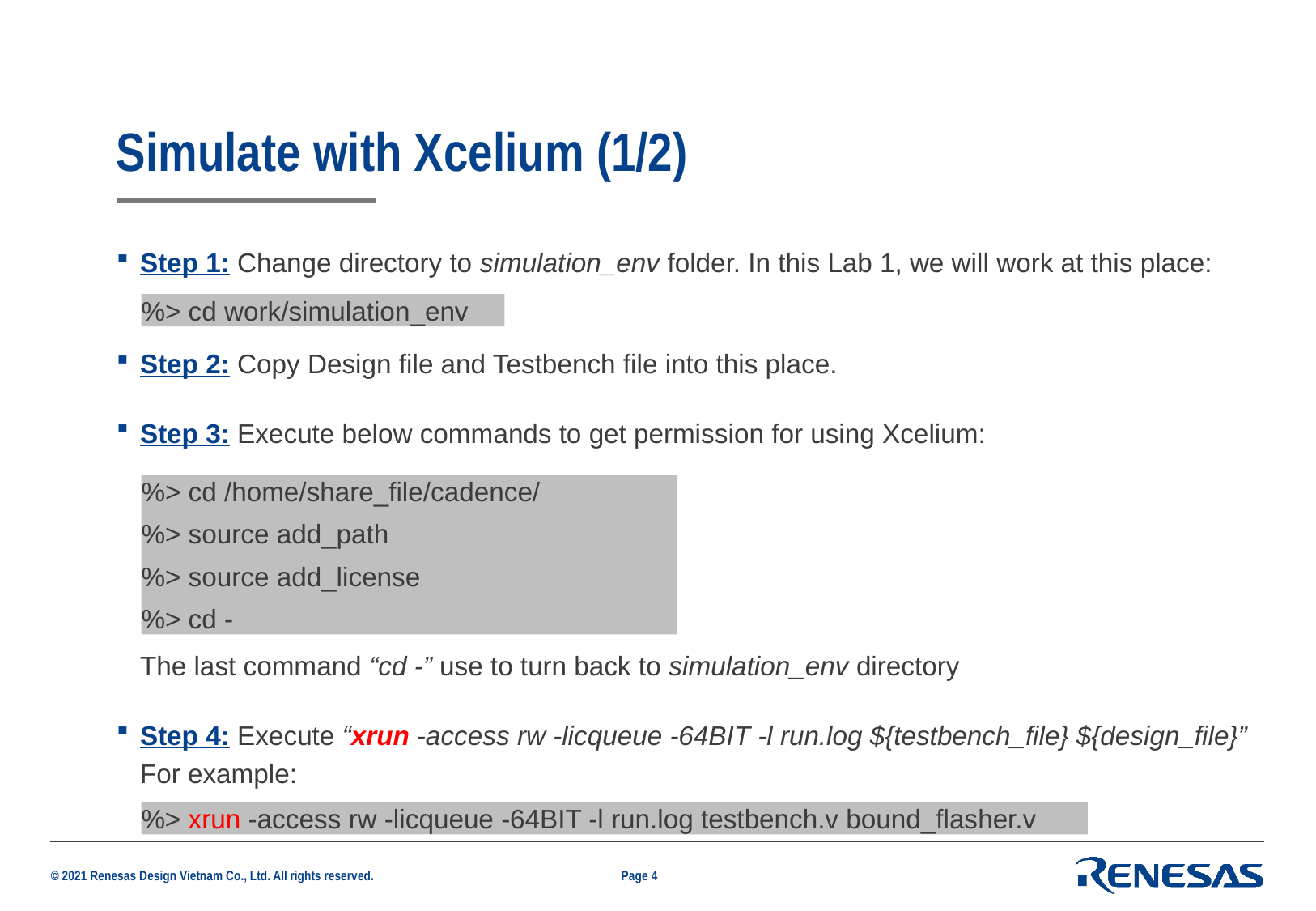

# Simulate with Xcelium (1/2)
Step 1: Change directory to simulation_env folder. In this Lab 1, we will work at this place:
Step 2: Copy Design file and Testbench file into this place.
Step 3: Execute below commands to get permission for using Xcelium:
The last command “cd -” use to turn back to simulation_env directory
Step 4: Execute “xrun -access rw -licqueue -64BIT -l run.log ${testbench_file} ${design_file}”
For example:
%> cd work/simulation_env
%> cd /home/share_file/cadence/
%> source add_path
%> source add_license
%> cd -
%> xrun -access rw -licqueue -64BIT -l run.log testbench.v bound_flasher.v
Page 4